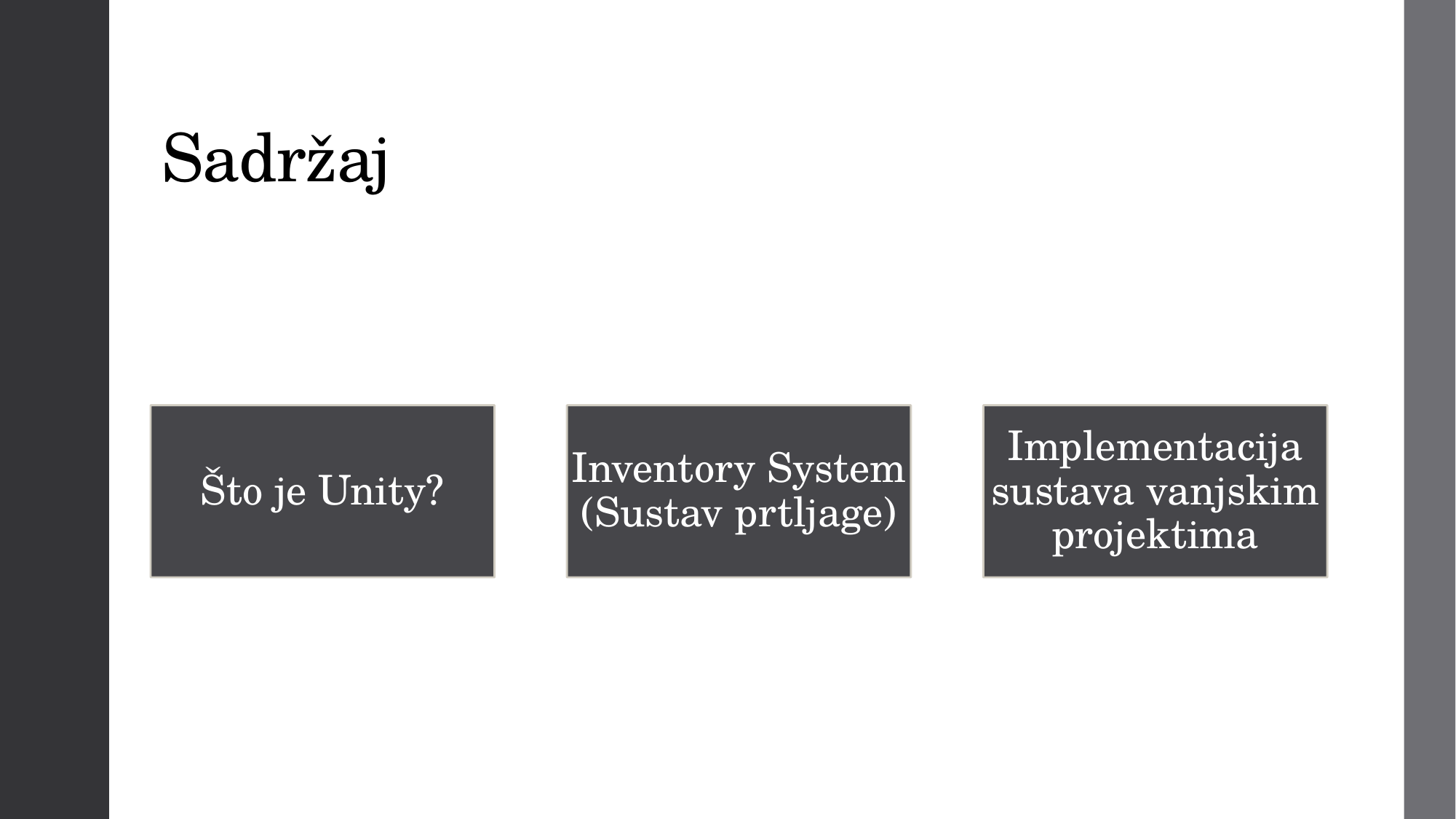

# Sadržaj

Što je Unity?

Inventory System (Sustav prtljage)

Implementacija sustava vanjskim projektima